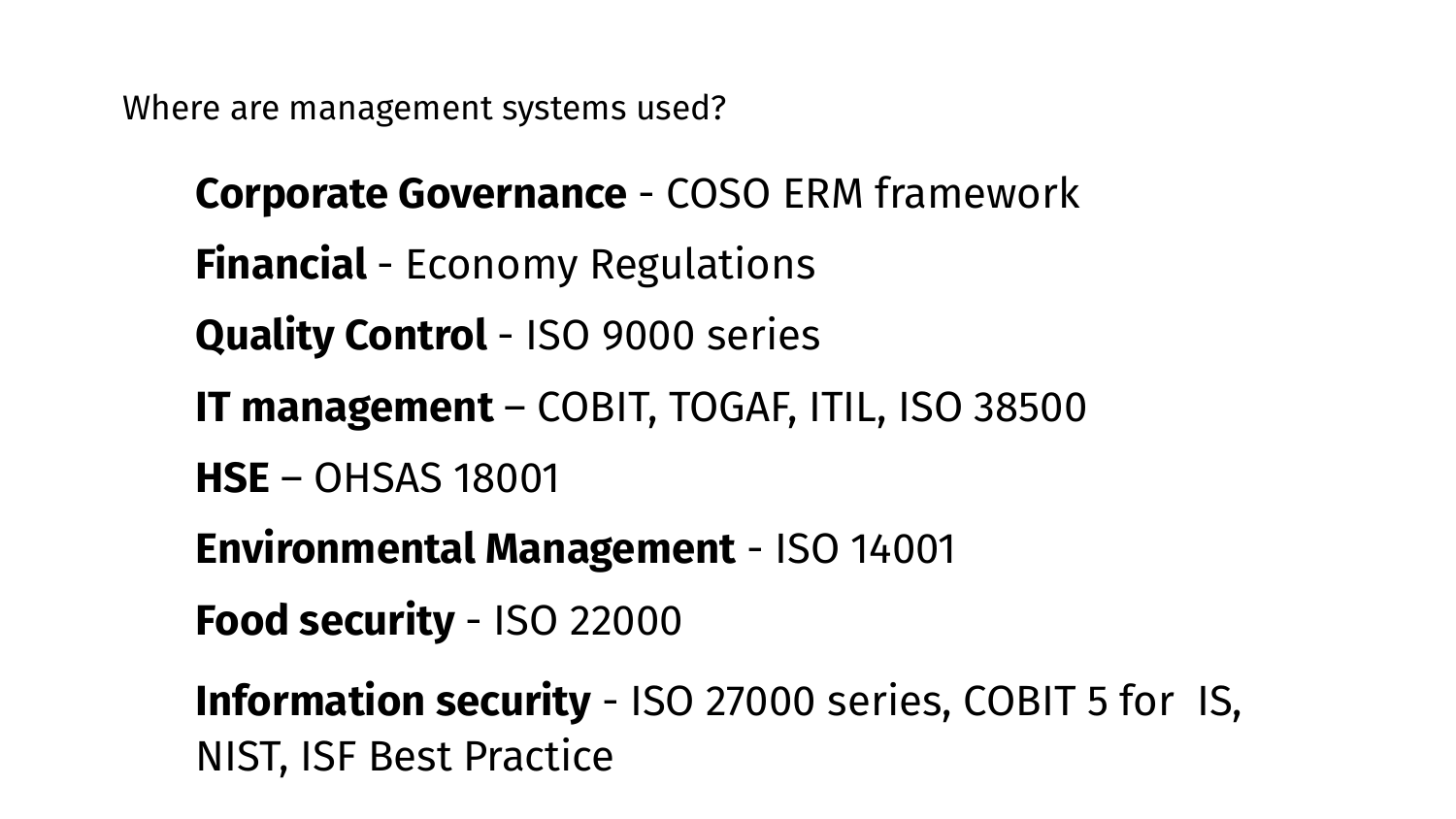

# Where are management systems used?
Corporate Governance - COSO ERM framework
Financial - Economy Regulations
Quality Control - ISO 9000 series
IT management – COBIT, TOGAF, ITIL, ISO 38500
HSE – OHSAS 18001
Environmental Management - ISO 14001
Food security - ISO 22000
Information security - ISO 27000 series, COBIT 5 for  IS, NIST, ISF Best Practice